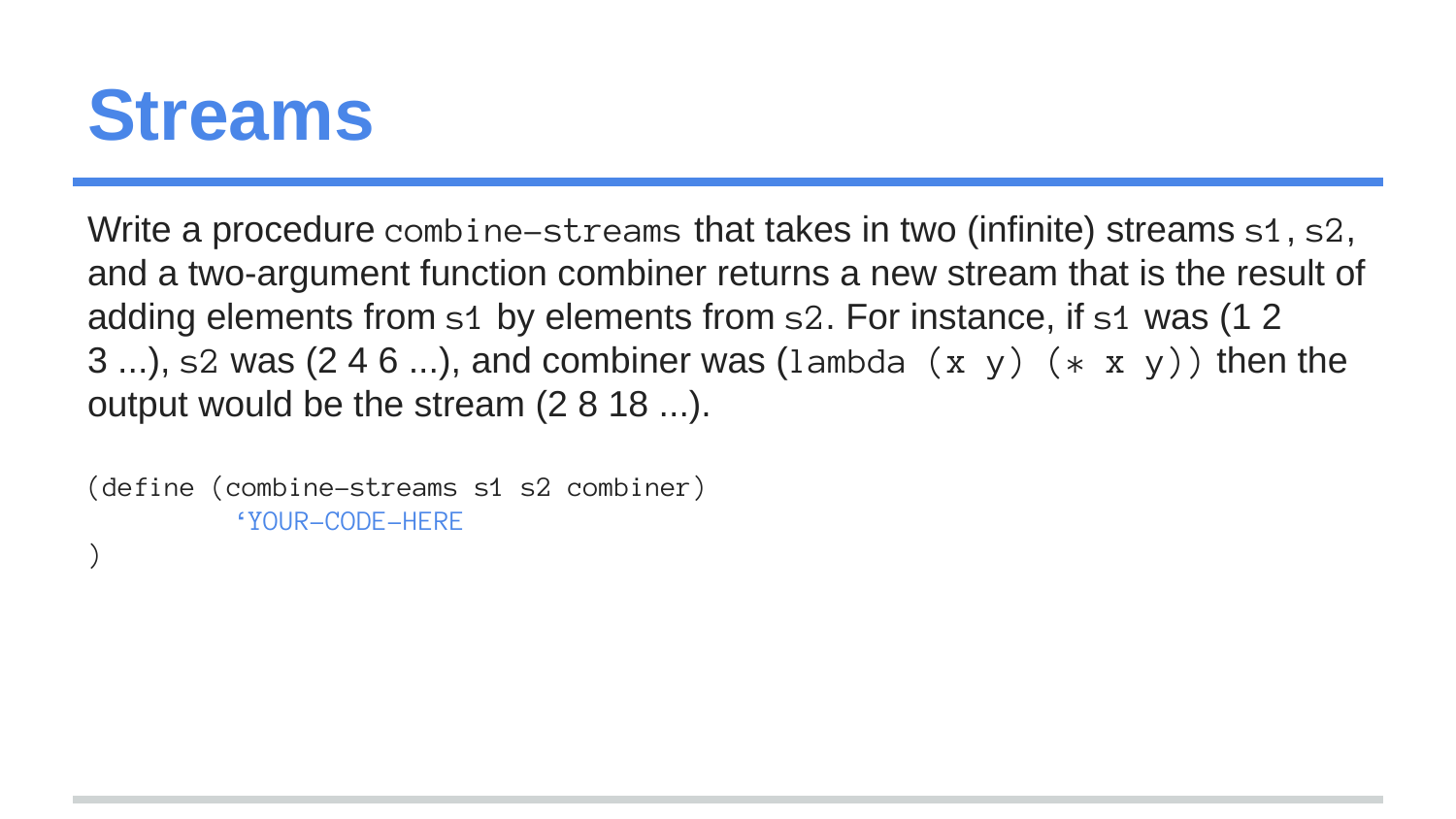

# Streams
Write a procedure combine-streams that takes in two (infinite) streams s1, s2, and a two-argument function combiner returns a new stream that is the result of adding elements from s1 by elements from s2. For instance, if s1 was (1 2 3 ...), s2 was (2 4 6 ...), and combiner was (lambda (x y) (* x y)) then the output would be the stream (2 8 18 ...).

(define (combine-streams s1 s2 combiner)
	‘YOUR-CODE-HERE
)